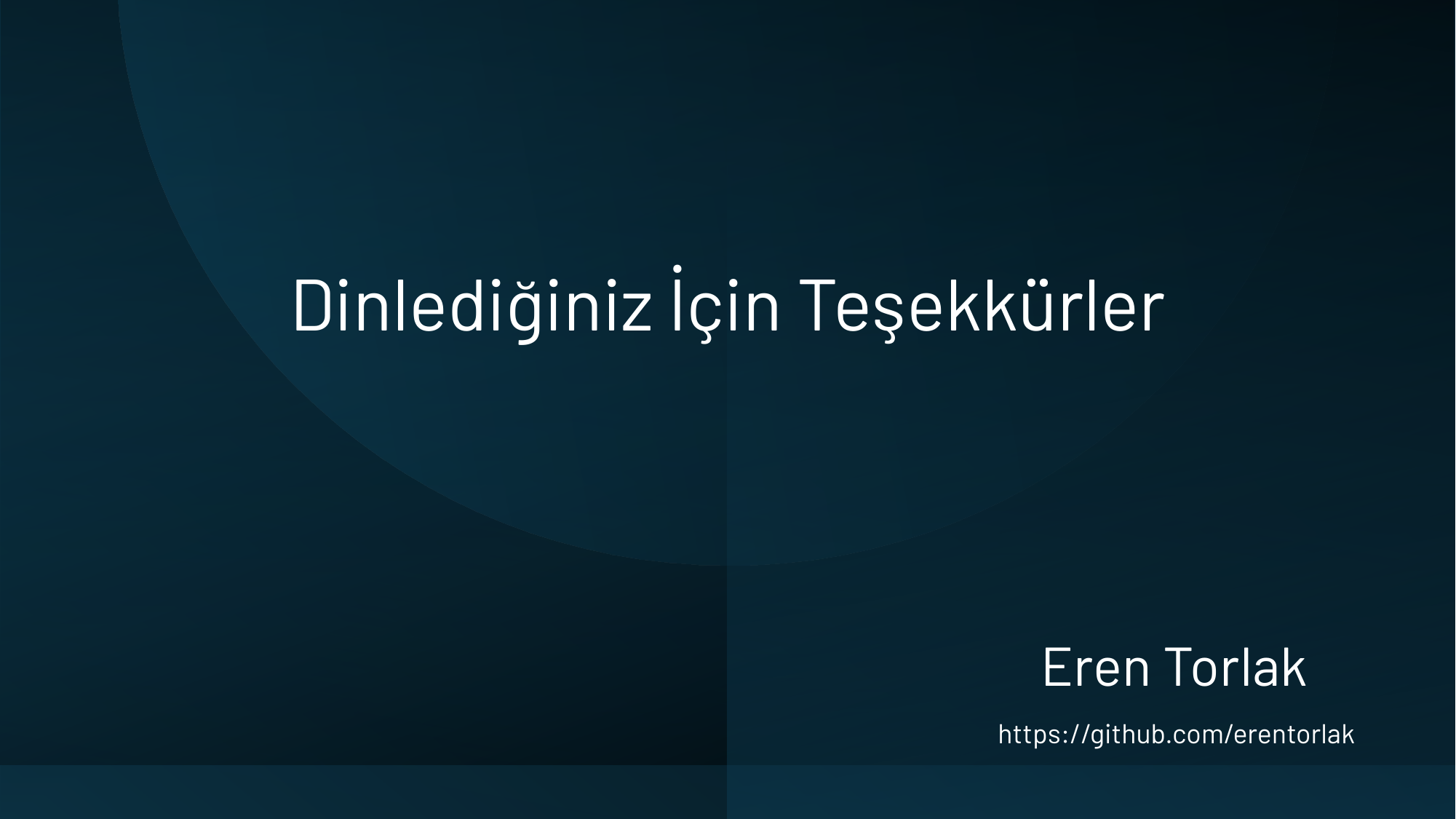

# Dinlediğiniz İçin Teşekkürler
Eren Torlak
https://github.com/erentorlak